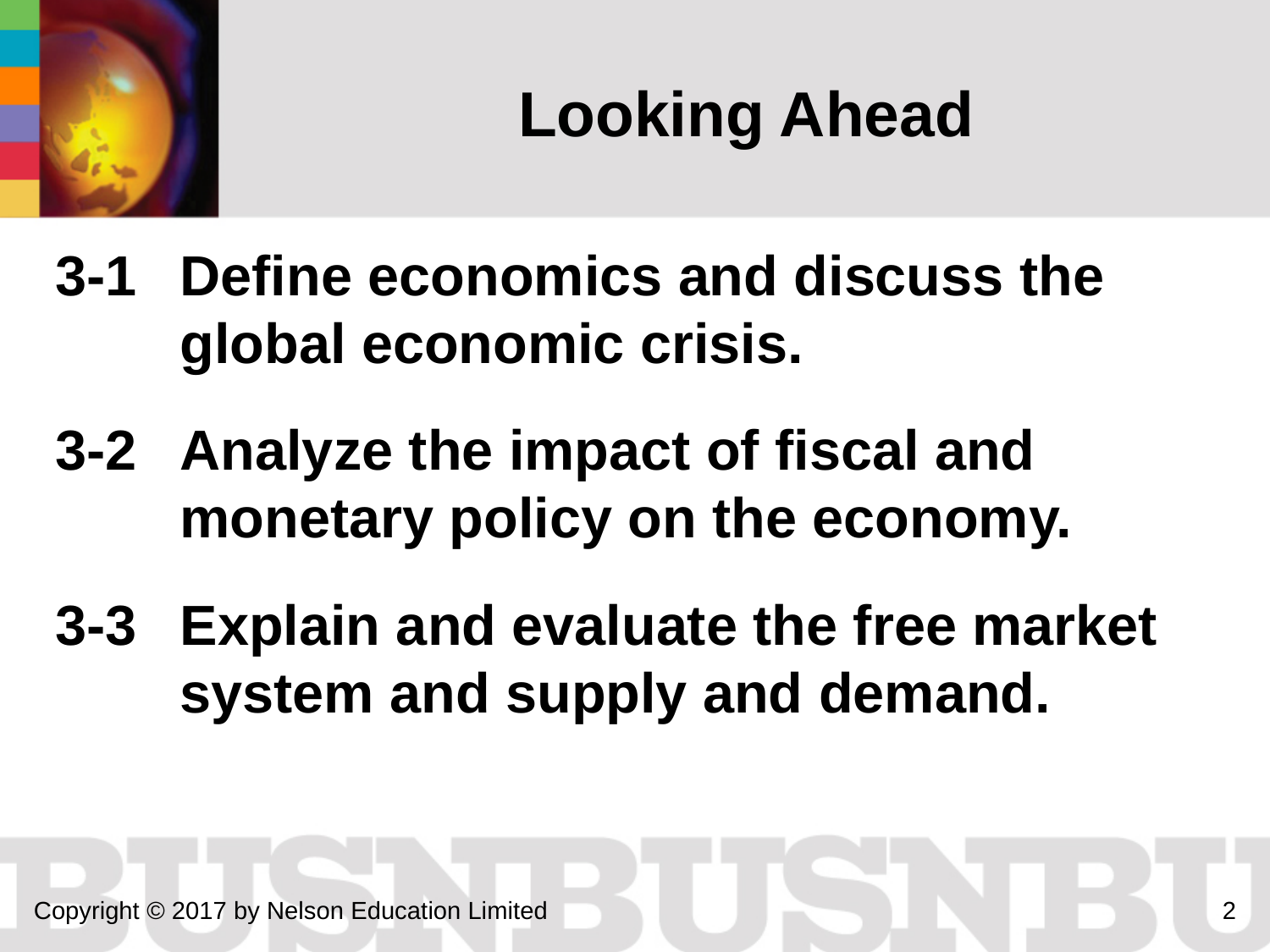

# Looking Ahead
3-1 	Define economics and discuss the global economic crisis.
3-2 	Analyze the impact of fiscal and monetary policy on the economy.
3-3 	Explain and evaluate the free market system and supply and demand.
Copyright © 2017 by Nelson Education Limited
2